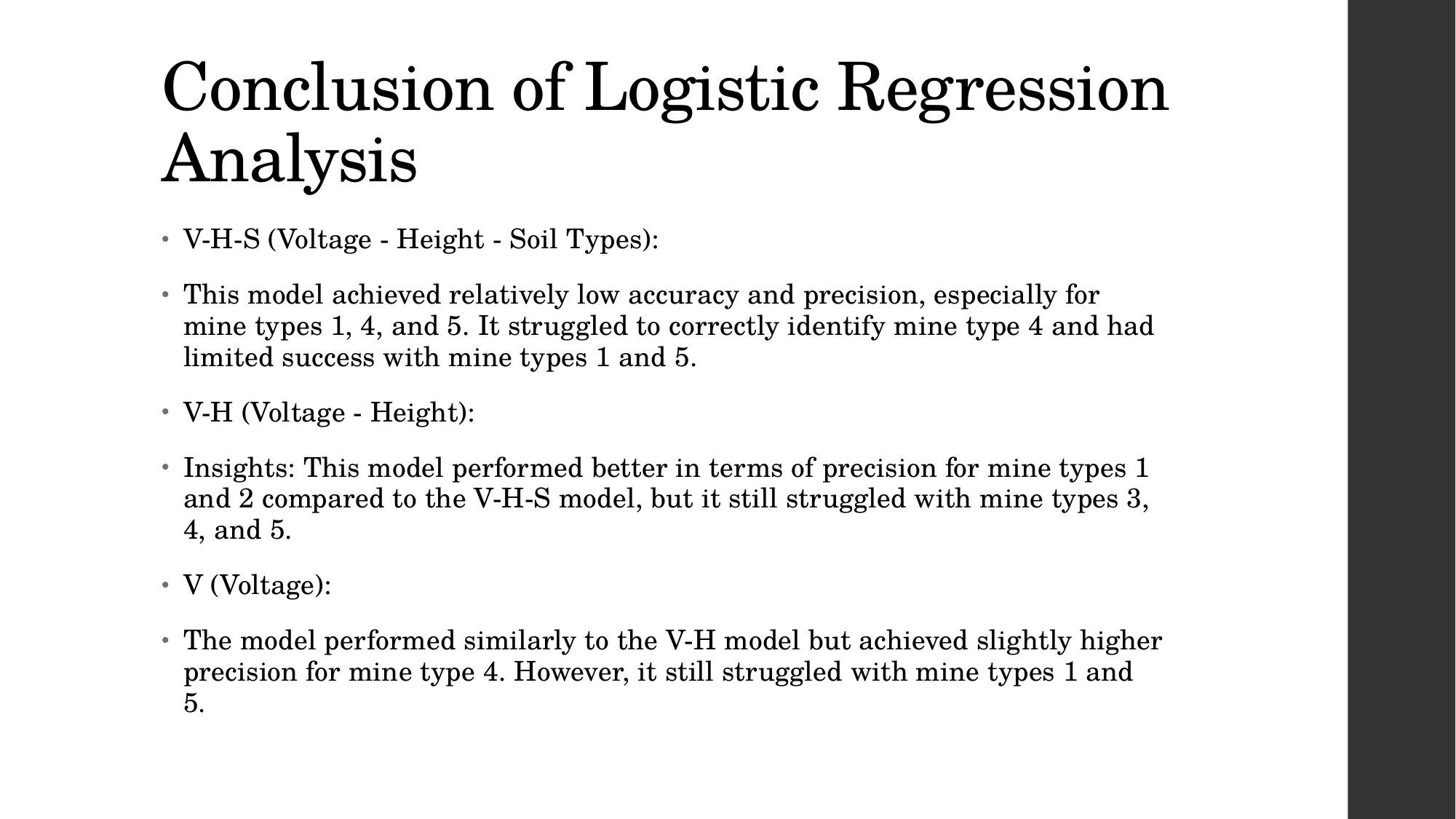

# Conclusion of Logistic Regression Analysis
V-H-S (Voltage - Height - Soil Types):
This model achieved relatively low accuracy and precision, especially for mine types 1, 4, and 5. It struggled to correctly identify mine type 4 and had limited success with mine types 1 and 5.
V-H (Voltage - Height):
Insights: This model performed better in terms of precision for mine types 1 and 2 compared to the V-H-S model, but it still struggled with mine types 3, 4, and 5.
V (Voltage):
The model performed similarly to the V-H model but achieved slightly higher precision for mine type 4. However, it still struggled with mine types 1 and 5.